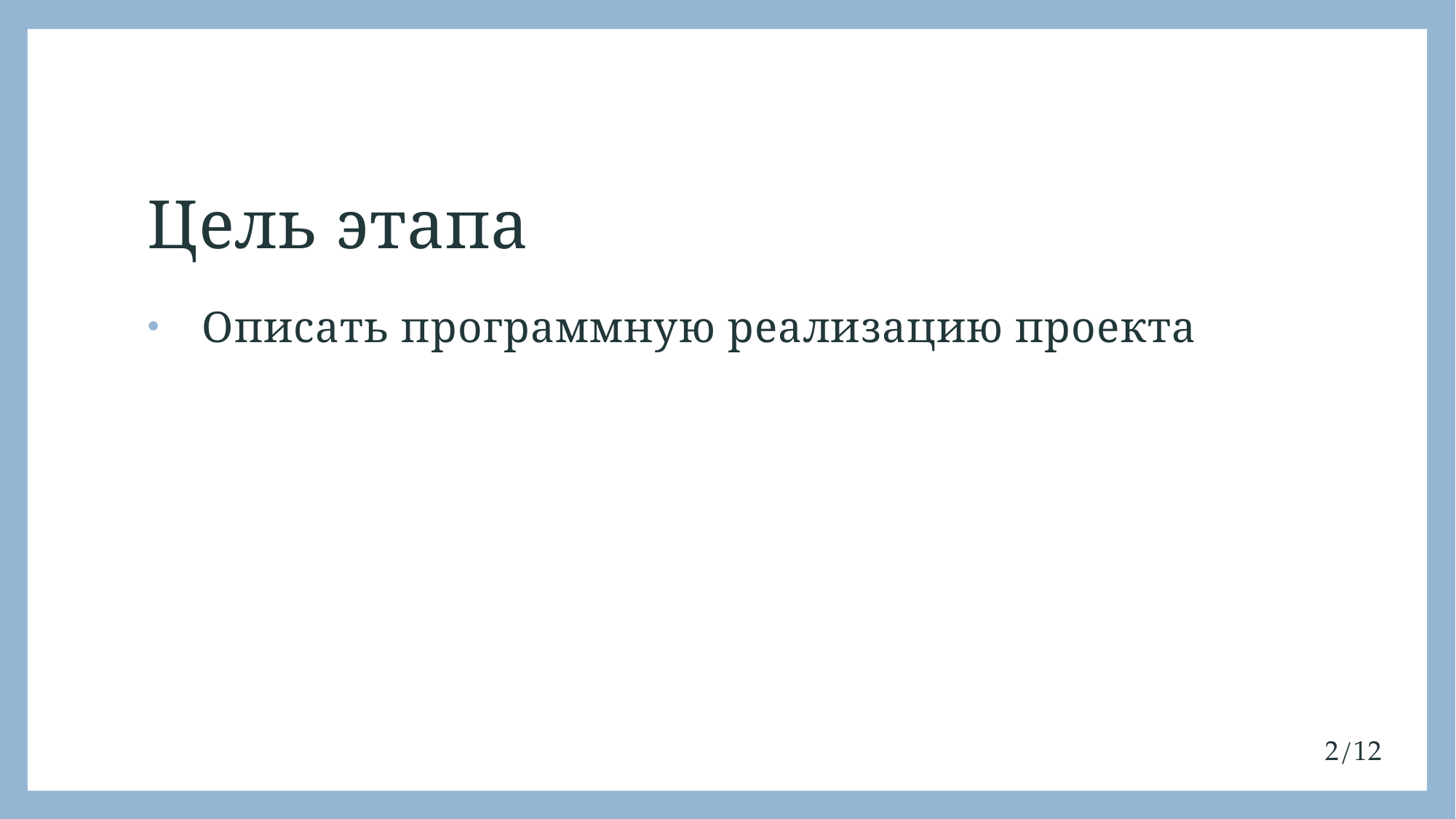

# Цель этапа
Описать программную реализацию проекта
2/12